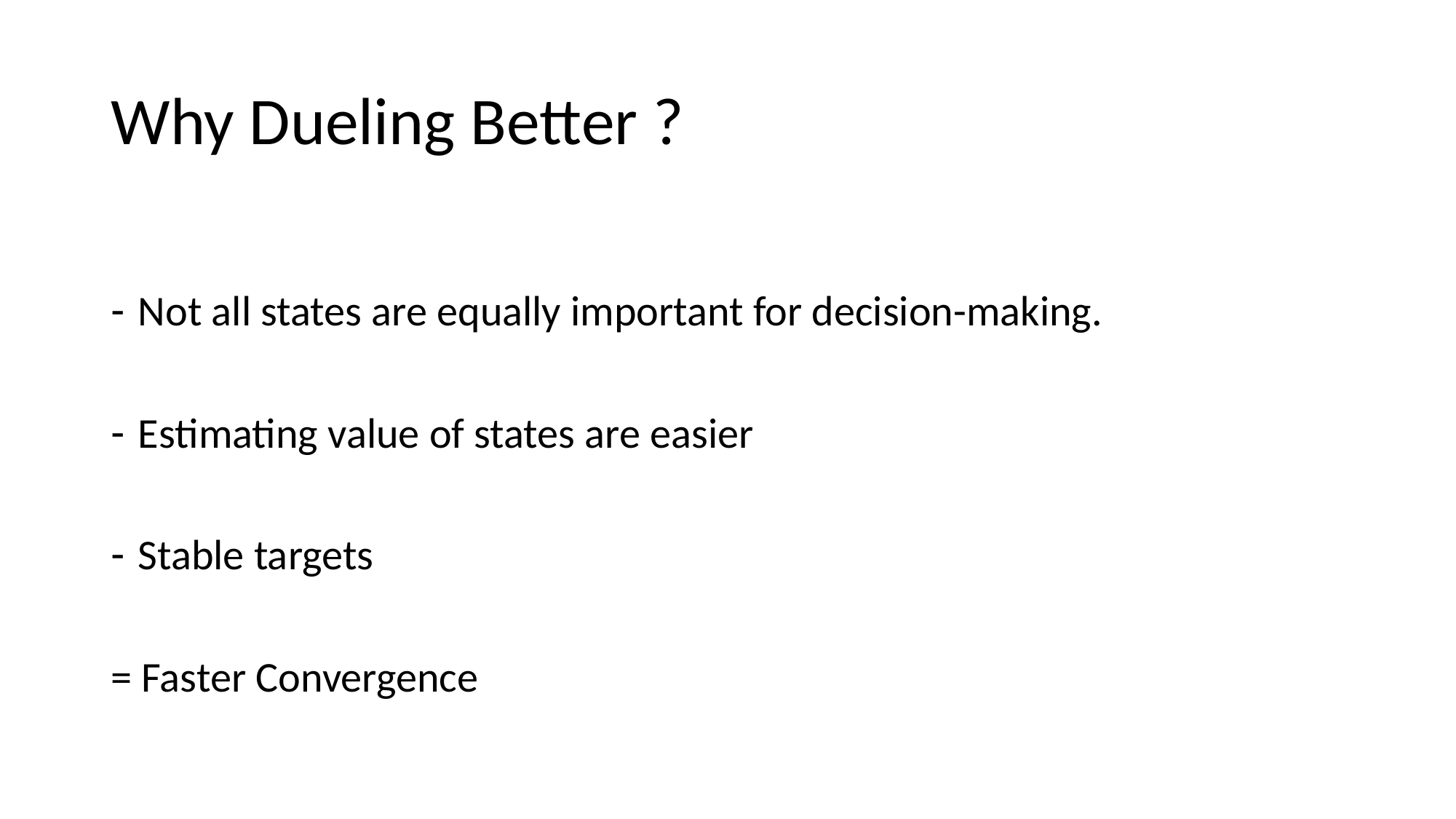

# Why Dueling Better ?

Not all states are equally important for decision-making.

Estimating value of states are easier

Stable targets

= Faster Convergence